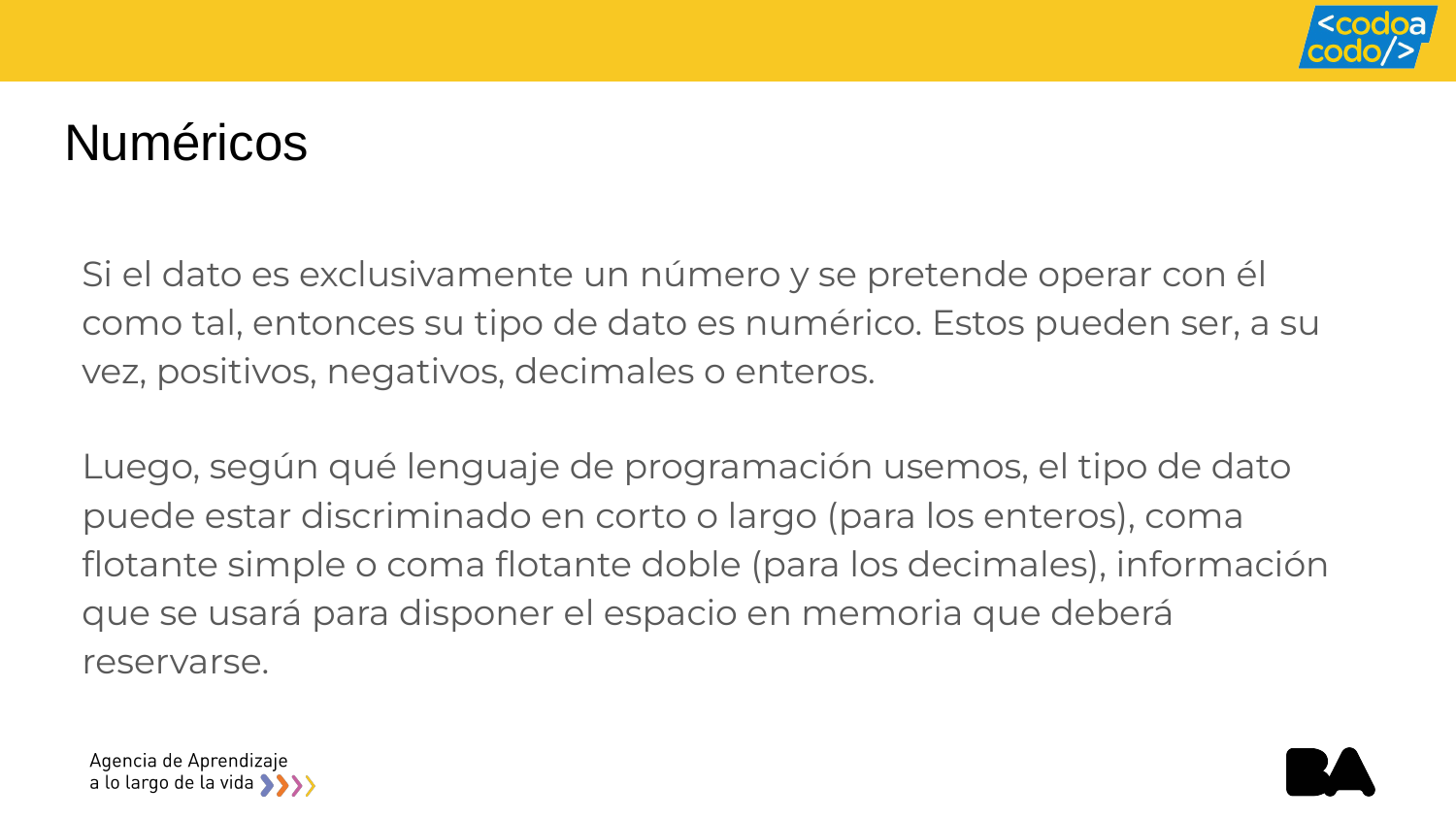

# Numéricos
Si el dato es exclusivamente un número y se pretende operar con él como tal, entonces su tipo de dato es numérico. Estos pueden ser, a su vez, positivos, negativos, decimales o enteros.
Luego, según qué lenguaje de programación usemos, el tipo de dato puede estar discriminado en corto o largo (para los enteros), coma flotante simple o coma flotante doble (para los decimales), información que se usará para disponer el espacio en memoria que deberá reservarse.